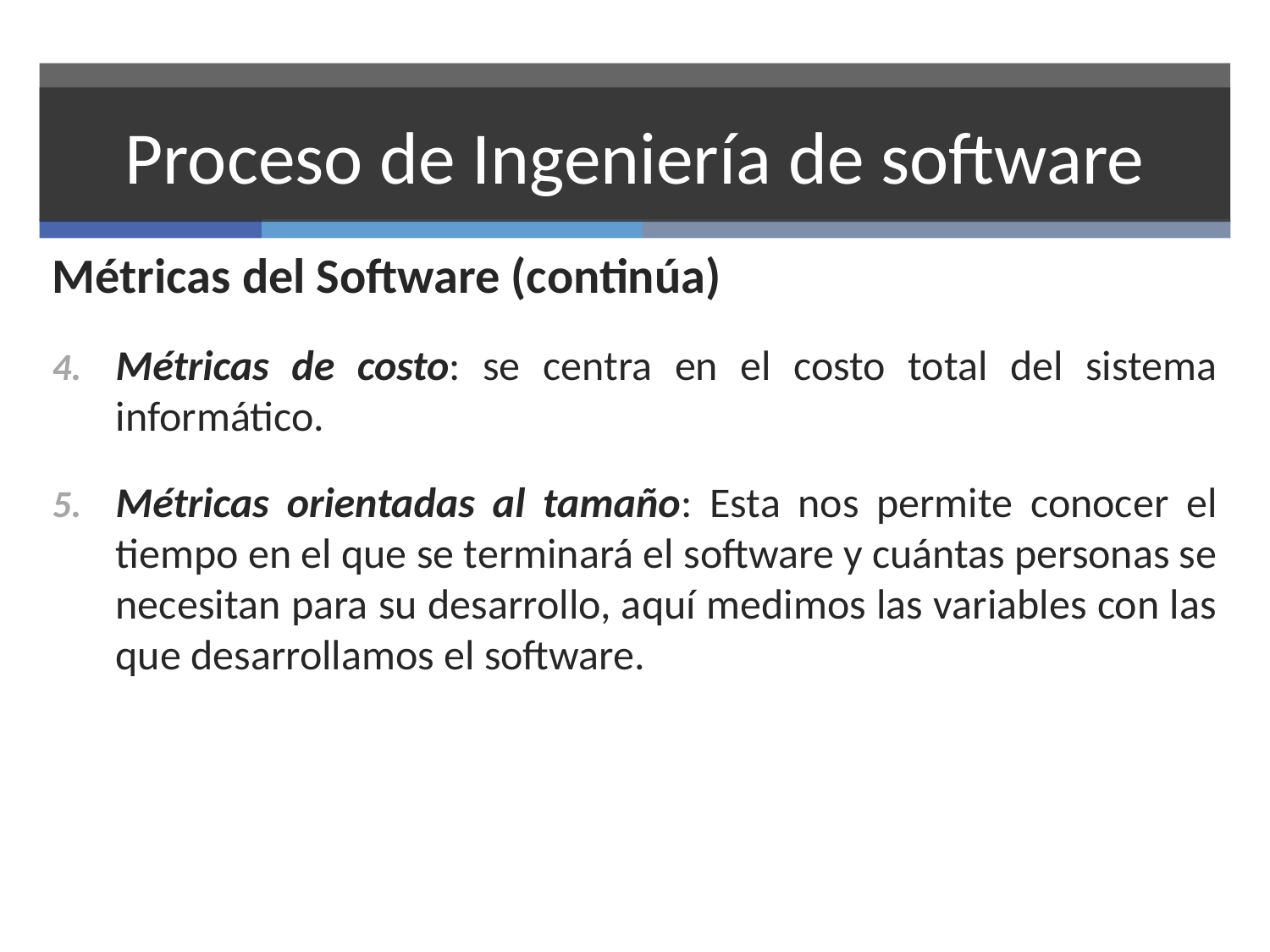

# Proceso de Ingeniería de software
Métricas del Software (continúa)
Métricas de costo: se centra en el costo total del sistema informático.
Métricas orientadas al tamaño: Esta nos permite conocer el tiempo en el que se terminará el software y cuántas personas se necesitan para su desarrollo, aquí medimos las variables con las que desarrollamos el software.